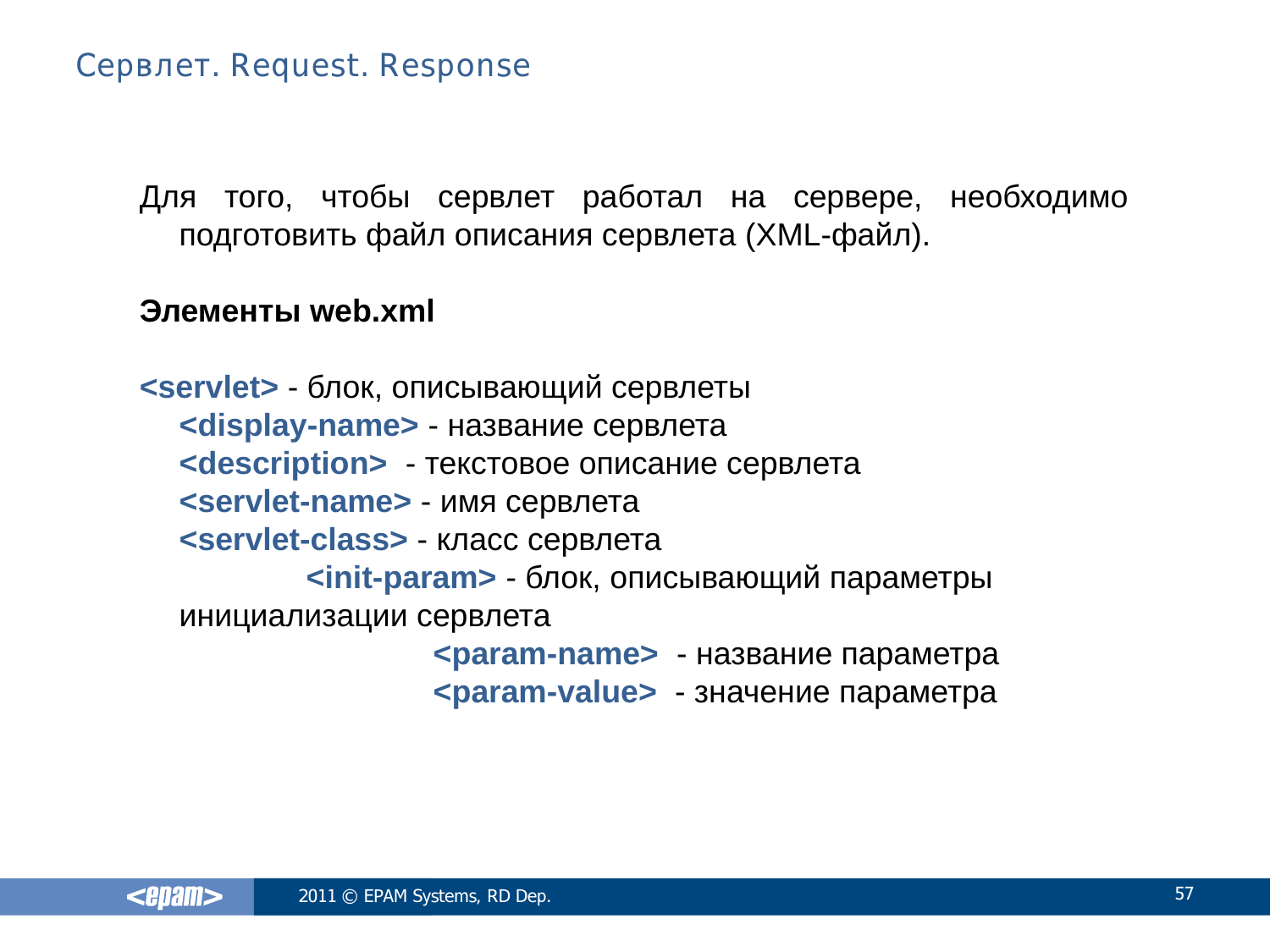

# Сервлет. Request. Response
Для того, чтобы сервлет работал на сервере, необходимо подготовить файл описания сервлета (XML-файл).

Элементы web.xml

<servlet> - блок, описывающий сервлеты
	<display-name> - название сервлета
	<description>  - текстовое описание сервлета
	<servlet-name> - имя сервлета
	<servlet-class> - класс сервлета
		<init-param> - блок, описывающий параметры  инициализации сервлета
			<param-name>  - название параметра
			<param-value>  - значение параметра
57
2011 © EPAM Systems, RD Dep.